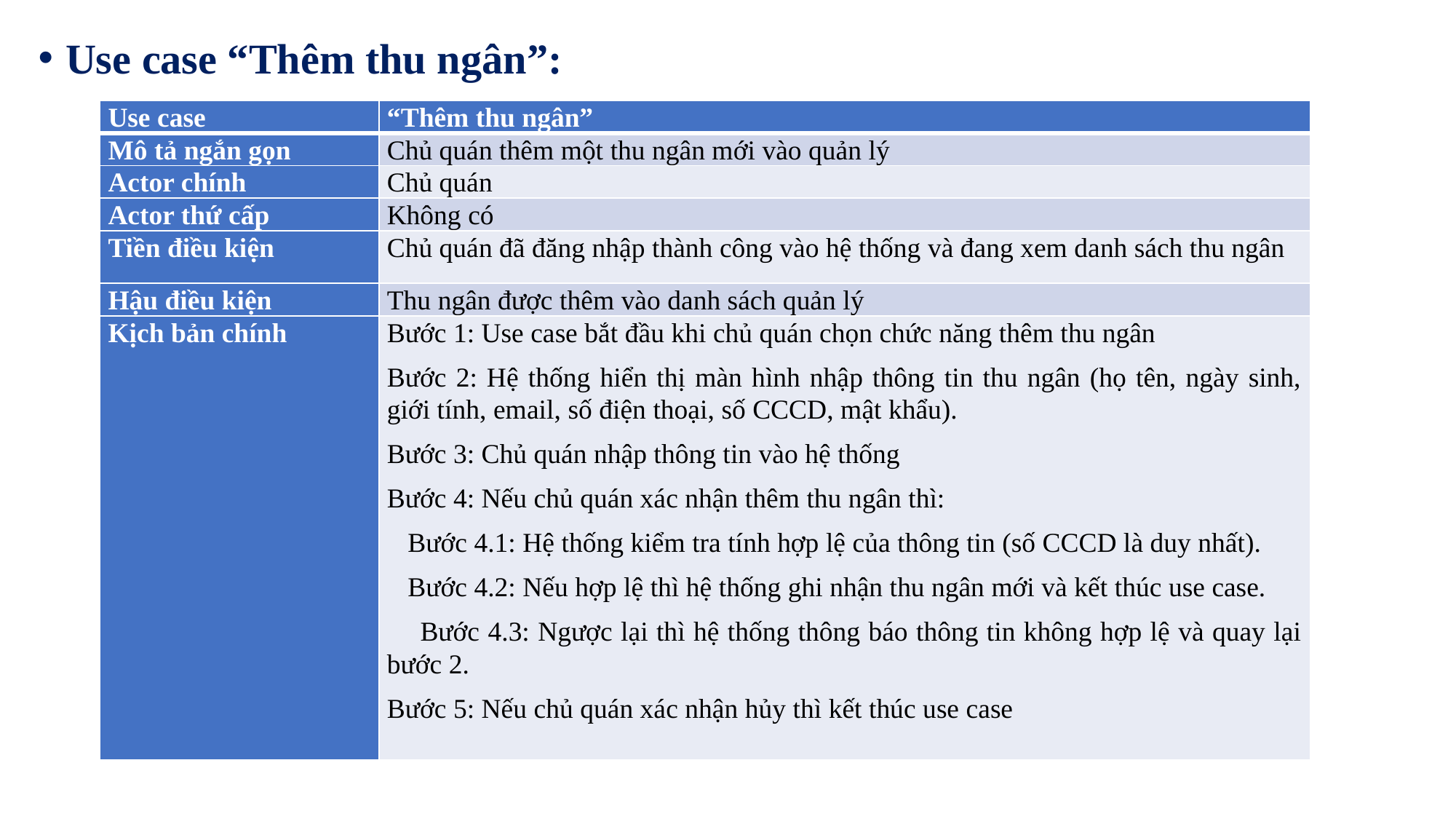

Use case “Thêm thu ngân”:
| Use case | “Thêm thu ngân” |
| --- | --- |
| Mô tả ngắn gọn | Chủ quán thêm một thu ngân mới vào quản lý |
| Actor chính | Chủ quán |
| Actor thứ cấp | Không có |
| Tiền điều kiện | Chủ quán đã đăng nhập thành công vào hệ thống và đang xem danh sách thu ngân |
| Hậu điều kiện | Thu ngân được thêm vào danh sách quản lý |
| Kịch bản chính | Bước 1: Use case bắt đầu khi chủ quán chọn chức năng thêm thu ngân Bước 2: Hệ thống hiển thị màn hình nhập thông tin thu ngân (họ tên, ngày sinh, giới tính, email, số điện thoại, số CCCD, mật khẩu). Bước 3: Chủ quán nhập thông tin vào hệ thống Bước 4: Nếu chủ quán xác nhận thêm thu ngân thì: Bước 4.1: Hệ thống kiểm tra tính hợp lệ của thông tin (số CCCD là duy nhất). Bước 4.2: Nếu hợp lệ thì hệ thống ghi nhận thu ngân mới và kết thúc use case. Bước 4.3: Ngược lại thì hệ thống thông báo thông tin không hợp lệ và quay lại bước 2. Bước 5: Nếu chủ quán xác nhận hủy thì kết thúc use case |